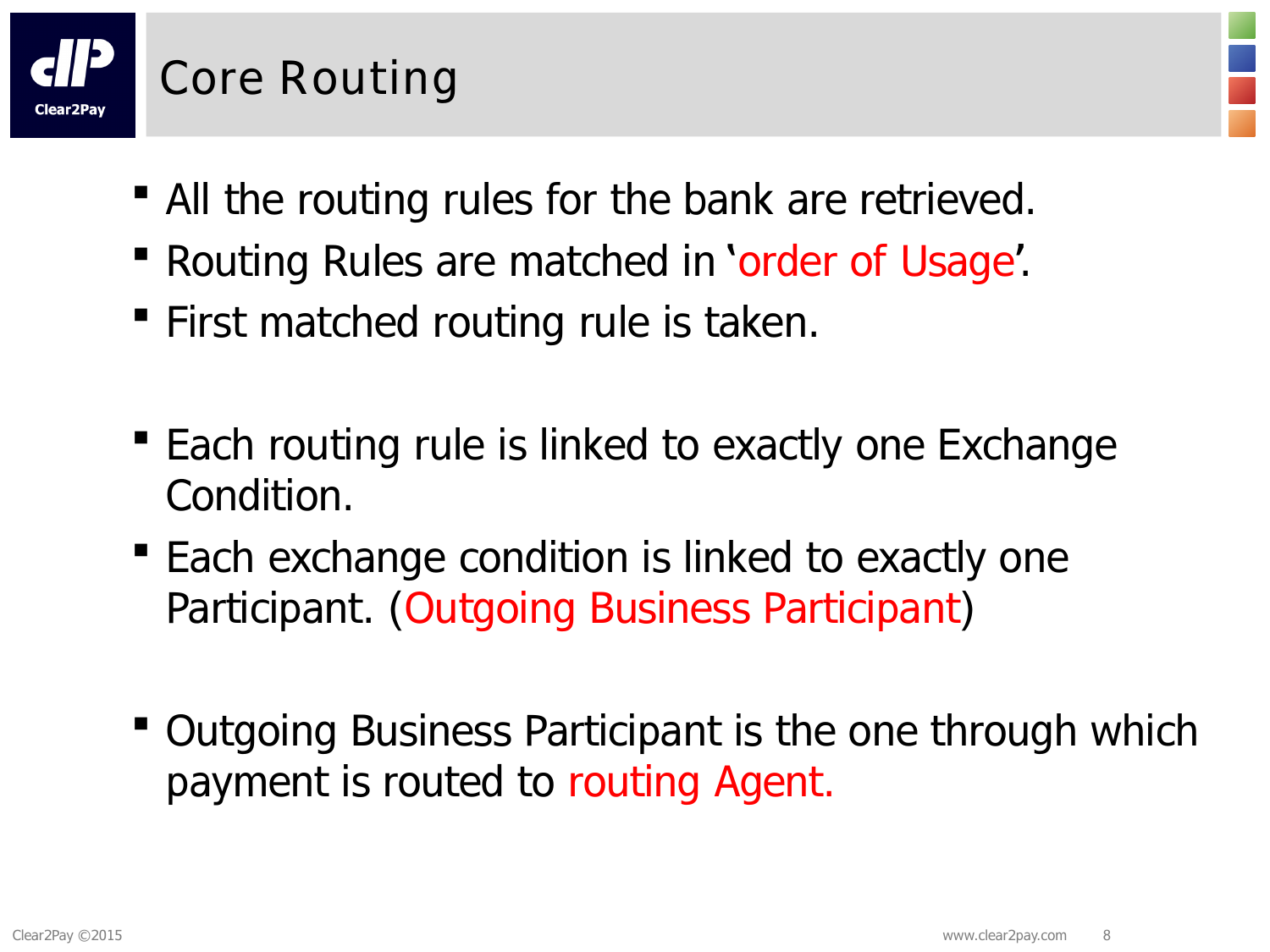

# Core Routing
All the routing rules for the bank are retrieved.
Routing Rules are matched in ‘order of Usage’.
First matched routing rule is taken.

Each routing rule is linked to exactly one Exchange Condition.
Each exchange condition is linked to exactly one Participant. (Outgoing Business Participant)

Outgoing Business Participant is the one through which payment is routed to routing Agent.